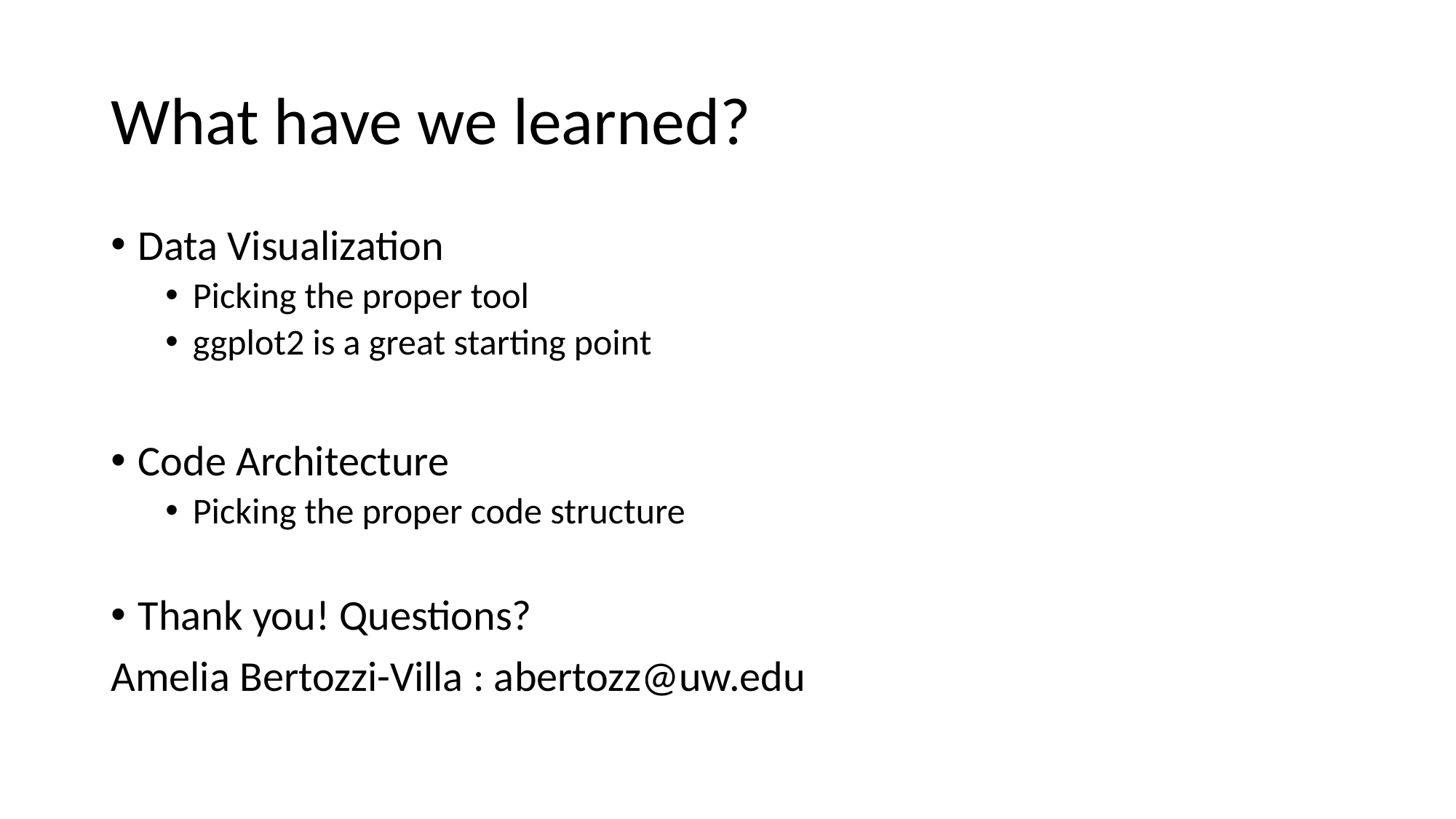

# What have we learned?
Data Visualization
Picking the proper tool
ggplot2 is a great starting point

Code Architecture
Picking the proper code structure

Thank you! Questions?
Amelia Bertozzi-Villa : abertozz@uw.edu